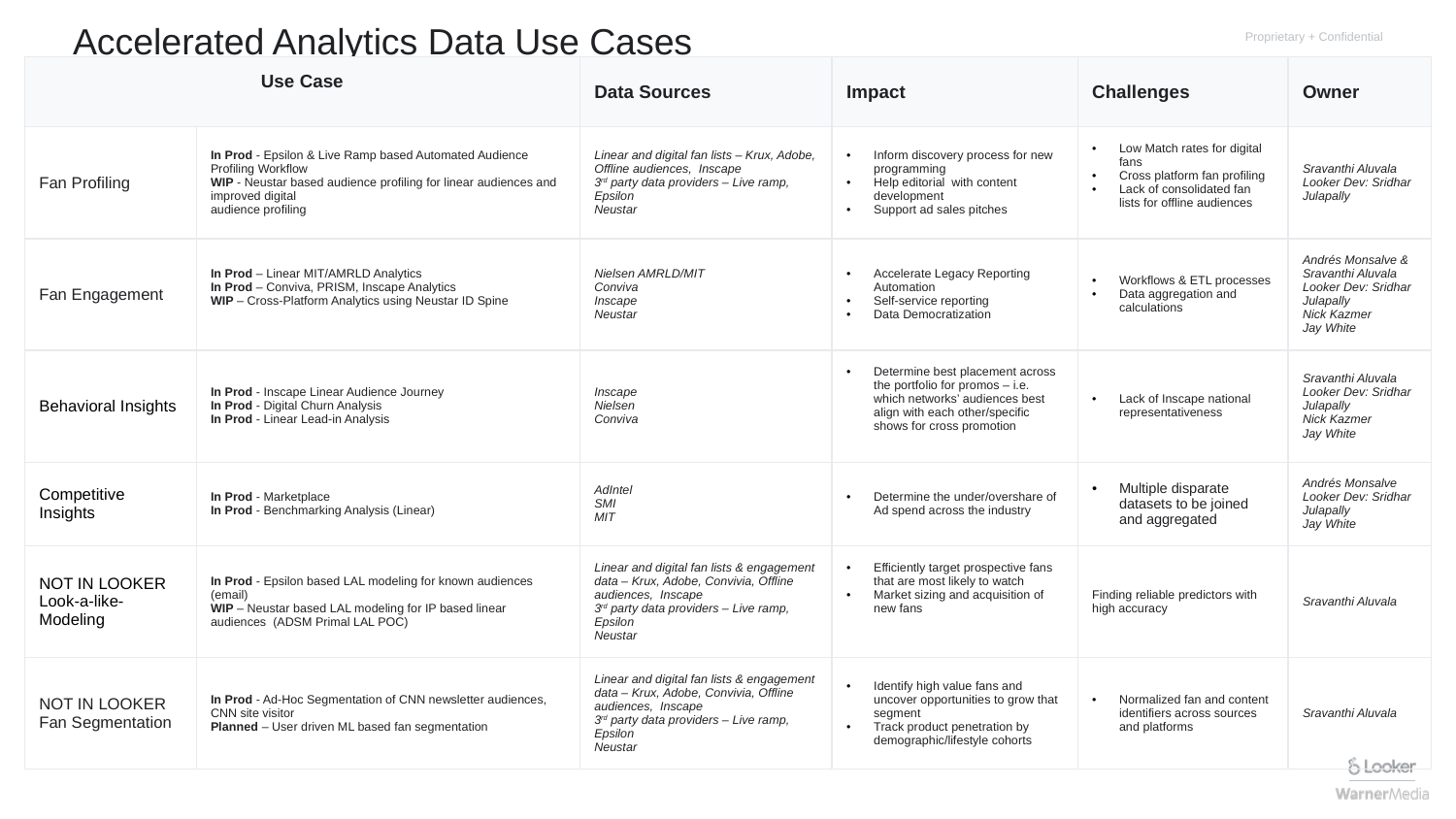

# Accelerated Analytics Data Use Cases
| Use Case |  | Data Sources | Impact | Challenges | Owner |
| --- | --- | --- | --- | --- | --- |
| Fan Profiling | In Prod - Epsilon & Live Ramp based Automated Audience  Profiling Workflow​ WIP - Neustar based audience profiling for linear audiences and improved digital ​ audience profiling​ | Linear and digital fan lists – Krux, Adobe, Offline audiences, Inscape 3rd party data providers – Live ramp, Epsilon Neustar | Inform discovery process for new programming Help editorial with content development Support ad sales pitches | Low Match rates for digital fans Cross platform fan profiling Lack of consolidated fan lists for offline audiences | Sravanthi Aluvala Looker Dev: Sridhar Julapally |
| Fan Engagement | In Prod – Linear MIT/AMRLD Analytics​ In Prod – Conviva, PRISM, Inscape Analytics​ WIP – Cross-Platform Analytics using Neustar ID Spine​ | Nielsen AMRLD/MIT Conviva Inscape Neustar | Accelerate Legacy Reporting Automation Self-service reporting Data Democratization | Workflows & ETL processes Data aggregation and calculations | Andrés Monsalve & Sravanthi Aluvala Looker Dev: Sridhar Julapally Nick Kazmer Jay White |
| Behavioral Insights | In Prod - Inscape Linear Audience Journey​ In Prod - Digital Churn Analysis​ In Prod - Linear Lead-in Analysis​ | Inscape Nielsen Conviva | Determine best placement across the portfolio for promos – i.e. which networks’ audiences best align with each other/specific shows for cross promotion | Lack of Inscape national representativeness | Sravanthi Aluvala Looker Dev: Sridhar Julapally Nick Kazmer Jay White |
| Competitive Insights | In Prod - Marketplace​ In Prod - Benchmarking Analysis (Linear)​ | AdIntel SMI MIT | Determine the under/overshare of Ad spend across the industry | Multiple disparate datasets to be joined and aggregated | Andrés Monsalve Looker Dev: Sridhar Julapally Jay White |
| NOT IN LOOKER Look-a-like-Modeling | In Prod - Epsilon based LAL modeling for known audiences (email)​ WIP – Neustar based LAL modeling for IP based linear audiences ​ (ADSM Primal LAL POC)​ | Linear and digital fan lists & engagement data – Krux, Adobe, Convivia, Offline audiences, Inscape 3rd party data providers – Live ramp, Epsilon Neustar | Efficiently target prospective fans that are most likely to watch Market sizing and acquisition of new fans | Finding reliable predictors with high accuracy | Sravanthi Aluvala |
| NOT IN LOOKER Fan Segmentation | In Prod - Ad-Hoc Segmentation of CNN newsletter audiences, CNN ​site visitor​ Planned – User driven ML based fan segmentation | Linear and digital fan lists & engagement data – Krux, Adobe, Convivia, Offline audiences, Inscape 3rd party data providers – Live ramp, Epsilon Neustar | Identify high value fans and uncover opportunities to grow that segment Track product penetration by demographic/lifestyle cohorts | Normalized fan and content identifiers across sources and platforms | Sravanthi Aluvala |